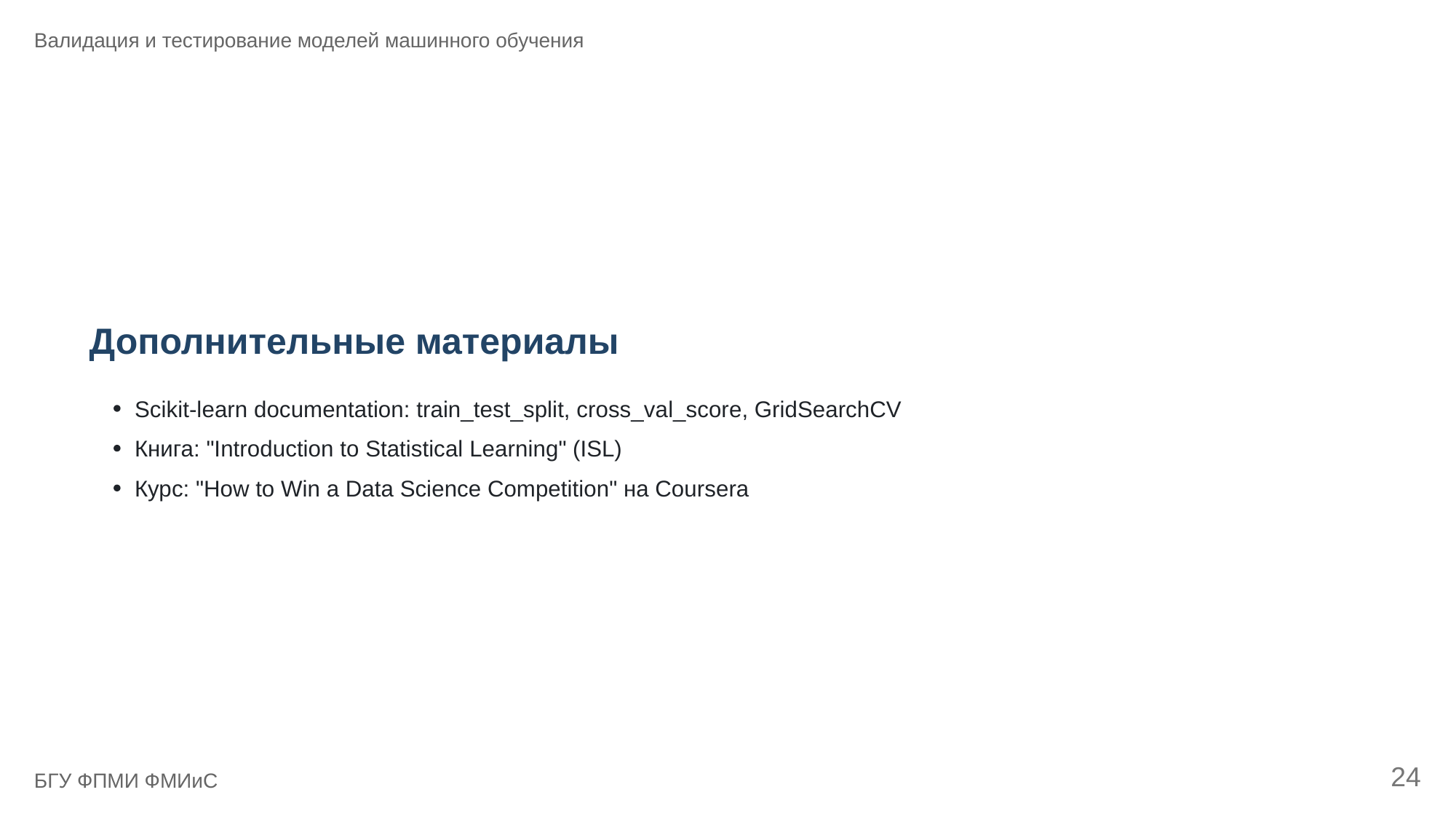

Валидация и тестирование моделей машинного обучения
Дополнительные материалы
Scikit-learn documentation: train_test_split, cross_val_score, GridSearchCV

Книга: "Introduction to Statistical Learning" (ISL)

Курс: "How to Win a Data Science Competition" на Coursera

24
БГУ ФПМИ ФМИиС